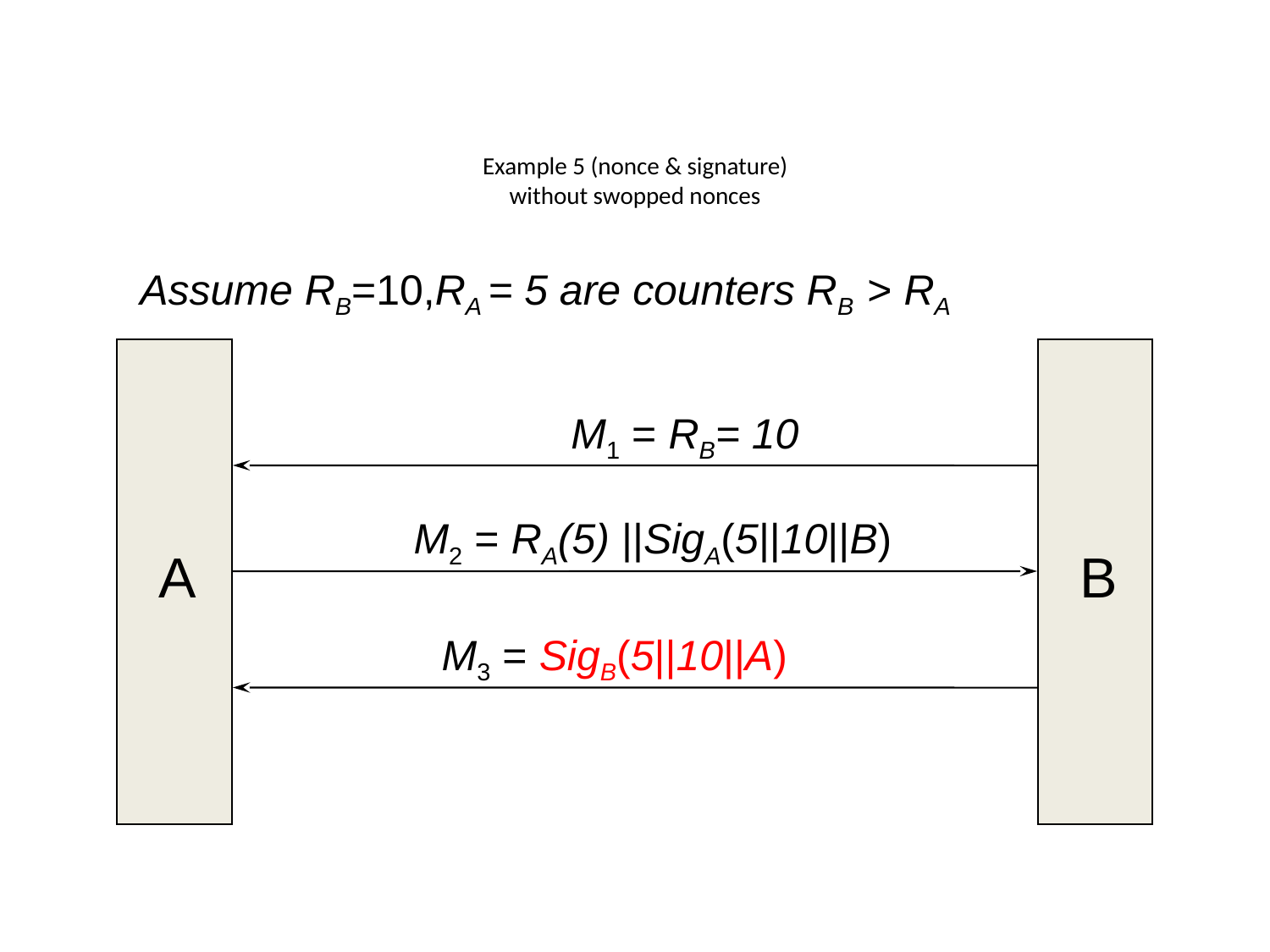

# Example 5 (nonce & signature) without swopped nonces
Assume RB=10,RA = 5 are counters RB  > RA

M1 = RB= 10

M2 = RA(5) ||SigA(5||10||B)
A
B

M3 = SigB(5||10||A)